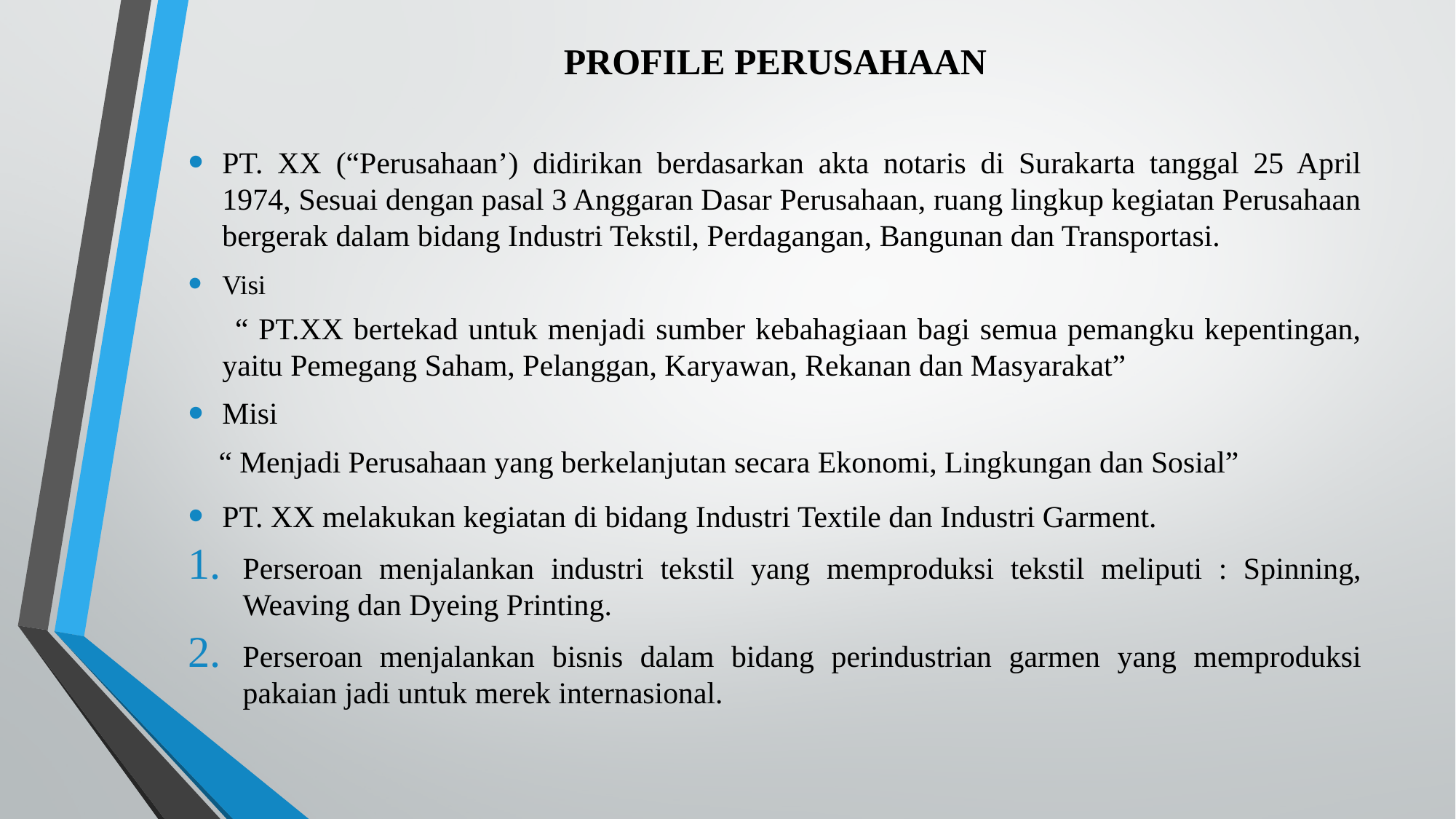

# PROFILE PERUSAHAAN
PT. XX (“Perusahaan’) didirikan berdasarkan akta notaris di Surakarta tanggal 25 April 1974, Sesuai dengan pasal 3 Anggaran Dasar Perusahaan, ruang lingkup kegiatan Perusahaan bergerak dalam bidang Industri Tekstil, Perdagangan, Bangunan dan Transportasi.
Visi
     “ PT.XX bertekad untuk menjadi sumber kebahagiaan bagi semua pemangku kepentingan, yaitu Pemegang Saham, Pelanggan, Karyawan, Rekanan dan Masyarakat”
Misi
    “ Menjadi Perusahaan yang berkelanjutan secara Ekonomi, Lingkungan dan Sosial”
PT. XX melakukan kegiatan di bidang Industri Textile dan Industri Garment.
Perseroan menjalankan industri tekstil yang memproduksi tekstil meliputi : Spinning, Weaving dan Dyeing Printing.
Perseroan menjalankan bisnis dalam bidang perindustrian garmen yang memproduksi pakaian jadi untuk merek internasional.